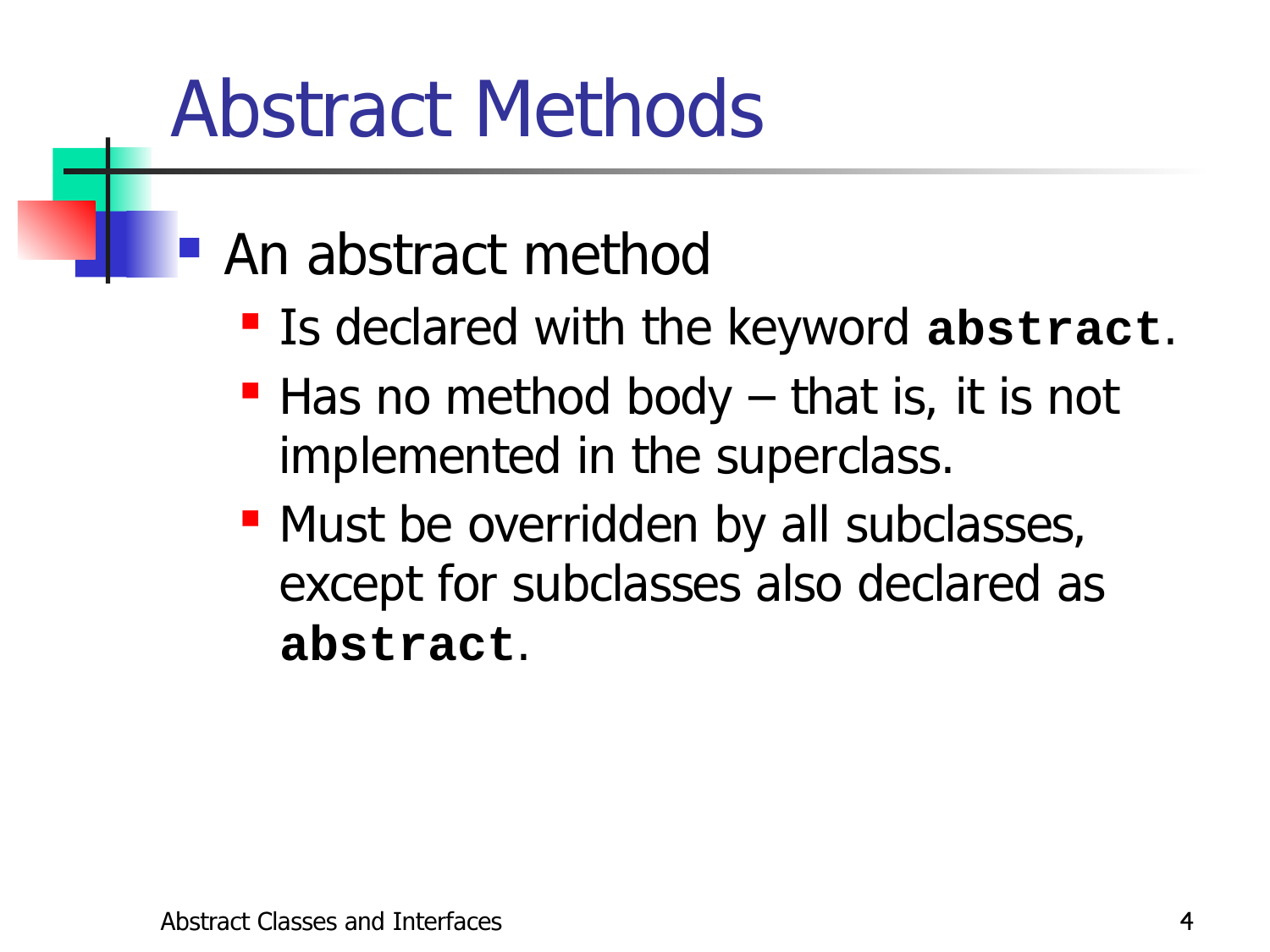

# Abstract Methods
An abstract method
Is declared with the keyword abstract.
Has no method body – that is, it is not implemented in the superclass.
Must be overridden by all subclasses, except for subclasses also declared as abstract.
Abstract Classes and Interfaces
4